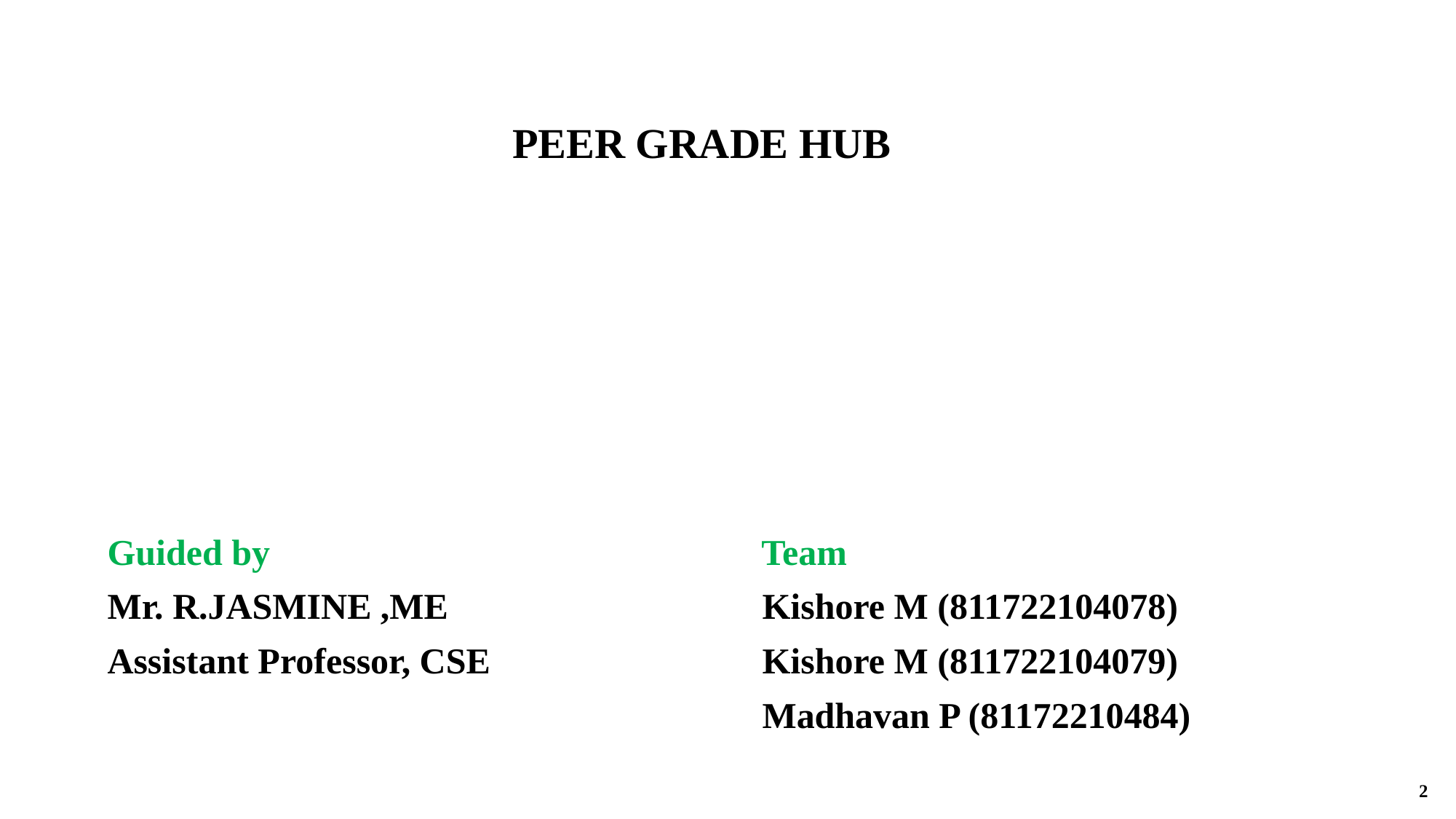

PEER GRADE HUB
Guided by                                                      Team
Mr. R.JASMINE ,ME			Kishore M (811722104078)
Assistant Professor, CSE 			Kishore M (811722104079)
						Madhavan P (81172210484)
2